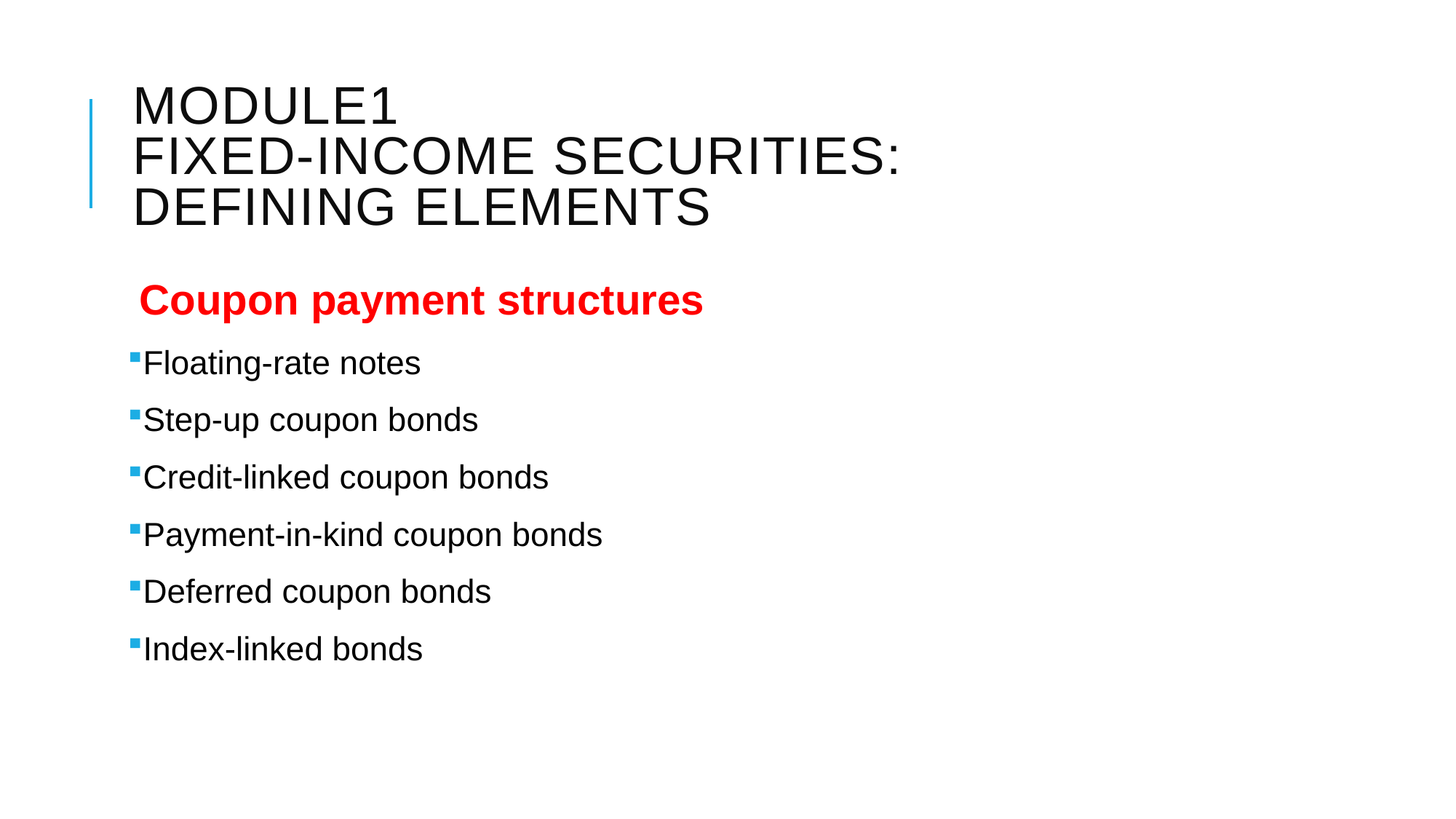

# Module1 Fixed-Income Securities: Defining Elements
Coupon payment structures
Floating-rate notes
Step-up coupon bonds
Credit-linked coupon bonds
Payment-in-kind coupon bonds
Deferred coupon bonds
Index-linked bonds